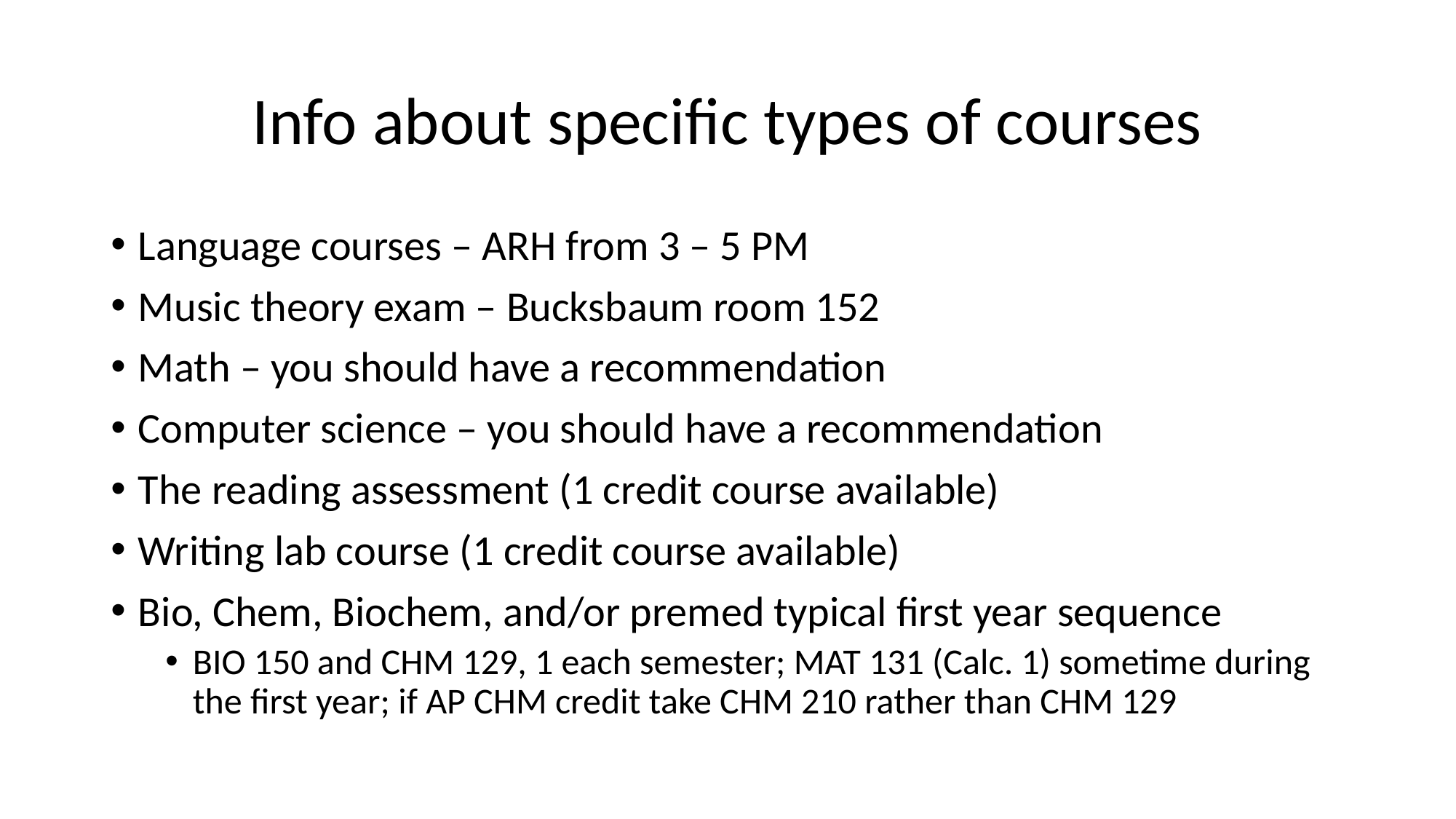

# Info about specific types of courses
Language courses – ARH from 3 – 5 PM
Music theory exam – Bucksbaum room 152
Math – you should have a recommendation
Computer science – you should have a recommendation
The reading assessment (1 credit course available)
Writing lab course (1 credit course available)
Bio, Chem, Biochem, and/or premed typical first year sequence
BIO 150 and CHM 129, 1 each semester; MAT 131 (Calc. 1) sometime during the first year; if AP CHM credit take CHM 210 rather than CHM 129